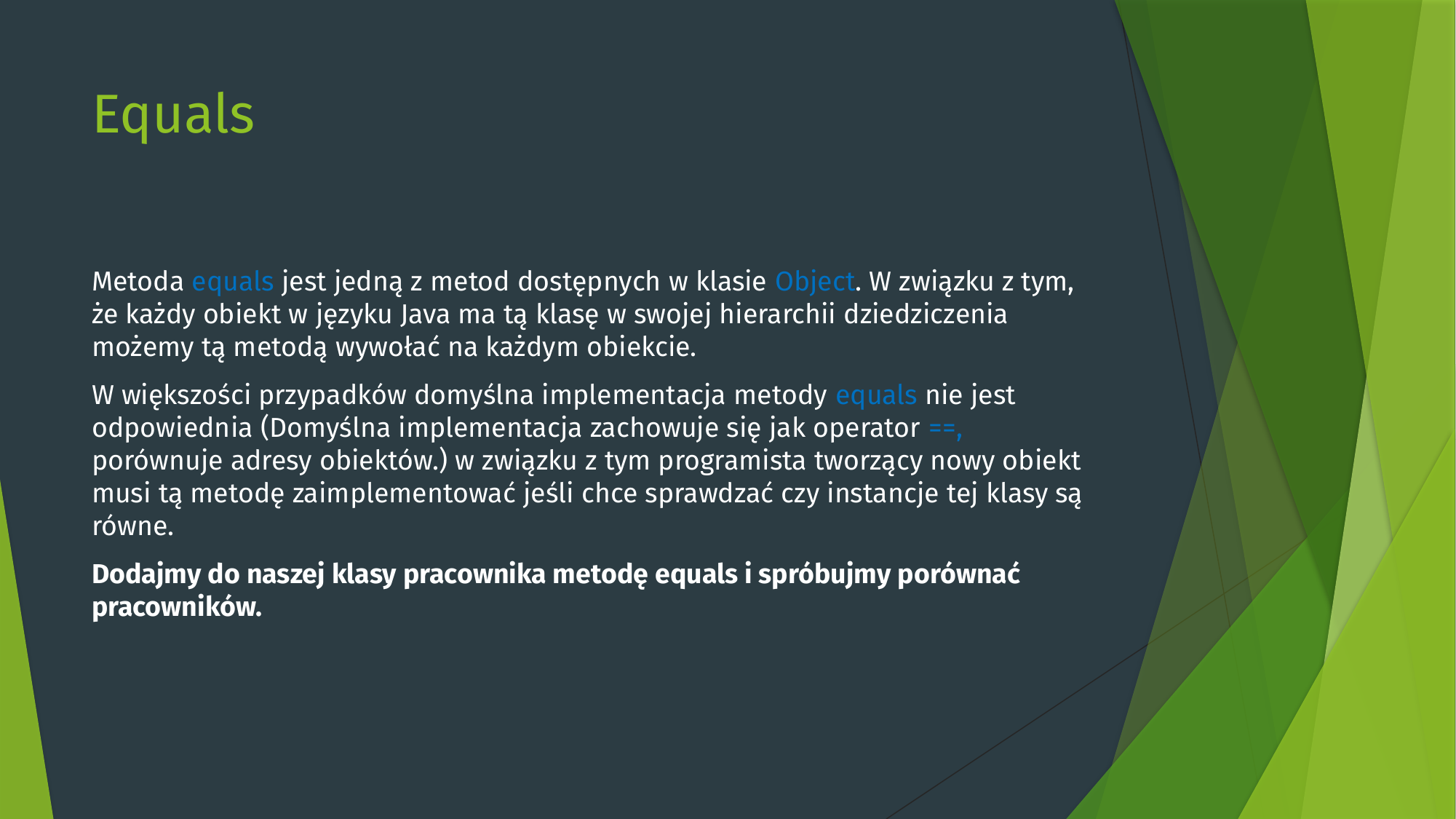

# Equals
Metoda equals jest jedną z metod dostępnych w klasie Object. W związku z tym, że każdy obiekt w języku Java ma tą klasę w swojej hierarchii dziedziczenia możemy tą metodą wywołać na każdym obiekcie.
W większości przypadków domyślna implementacja metody equals nie jest odpowiednia (Domyślna implementacja zachowuje się jak operator ==, porównuje adresy obiektów.) w związku z tym programista tworzący nowy obiekt musi tą metodę zaimplementować jeśli chce sprawdzać czy instancje tej klasy są równe.
Dodajmy do naszej klasy pracownika metodę equals i spróbujmy porównać pracowników.